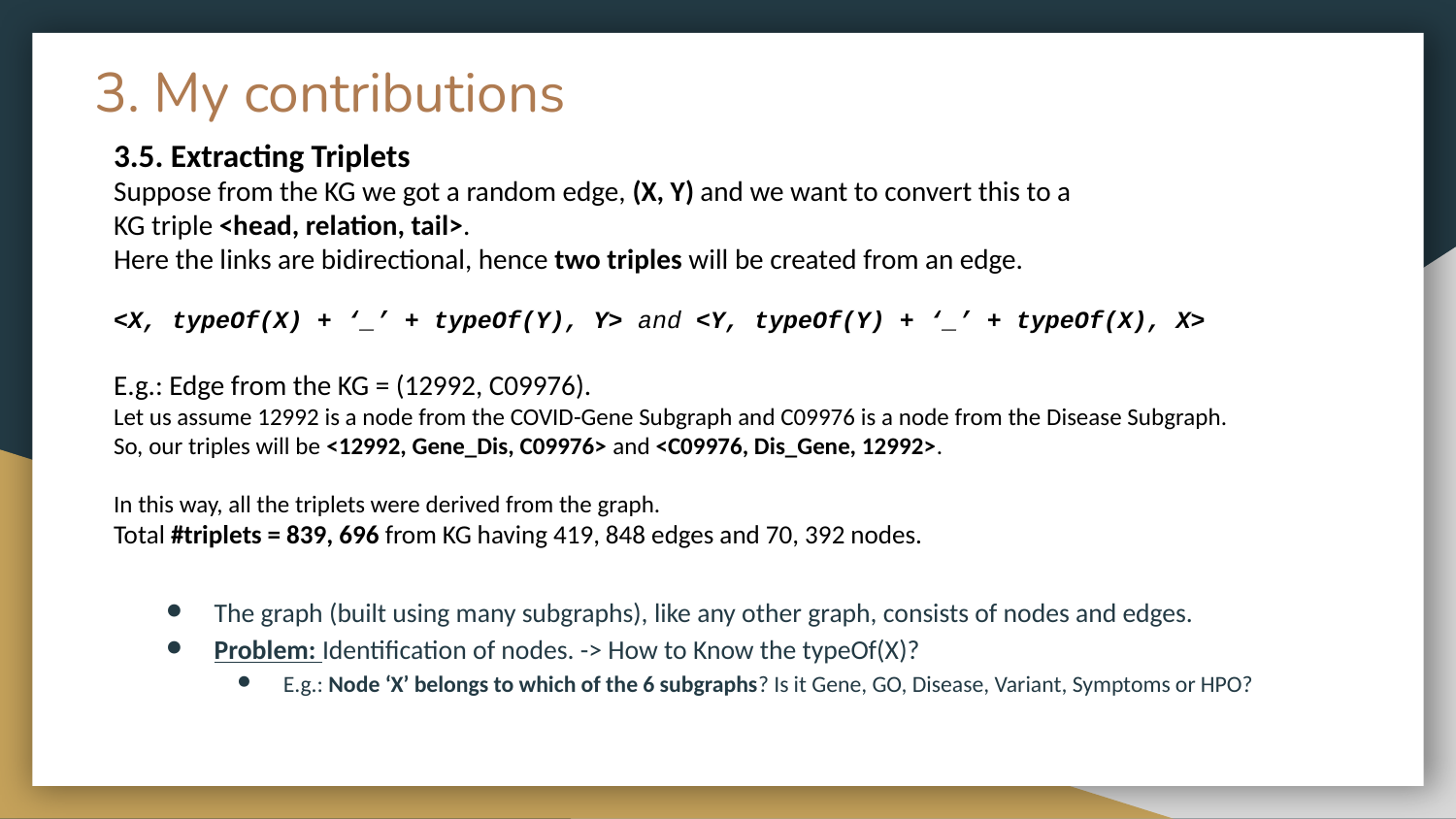

# 3. My contributions
3.5. Extracting Triplets
Suppose from the KG we got a random edge, (X, Y) and we want to convert this to a
KG triple <head, relation, tail>.
Here the links are bidirectional, hence two triples will be created from an edge.

<X, typeOf(X) + ‘_’ + typeOf(Y), Y> and <Y, typeOf(Y) + ‘_’ + typeOf(X), X>

E.g.: Edge from the KG = (12992, C09976).
Let us assume 12992 is a node from the COVID-Gene Subgraph and C09976 is a node from the Disease Subgraph.
So, our triples will be <12992, Gene_Dis, C09976> and <C09976, Dis_Gene, 12992>.

In this way, all the triplets were derived from the graph.
Total #triplets = 839, 696 from KG having 419, 848 edges and 70, 392 nodes.
The graph (built using many subgraphs), like any other graph, consists of nodes and edges.
Problem: Identification of nodes. -> How to Know the typeOf(X)?
E.g.: Node ‘X’ belongs to which of the 6 subgraphs? Is it Gene, GO, Disease, Variant, Symptoms or HPO?